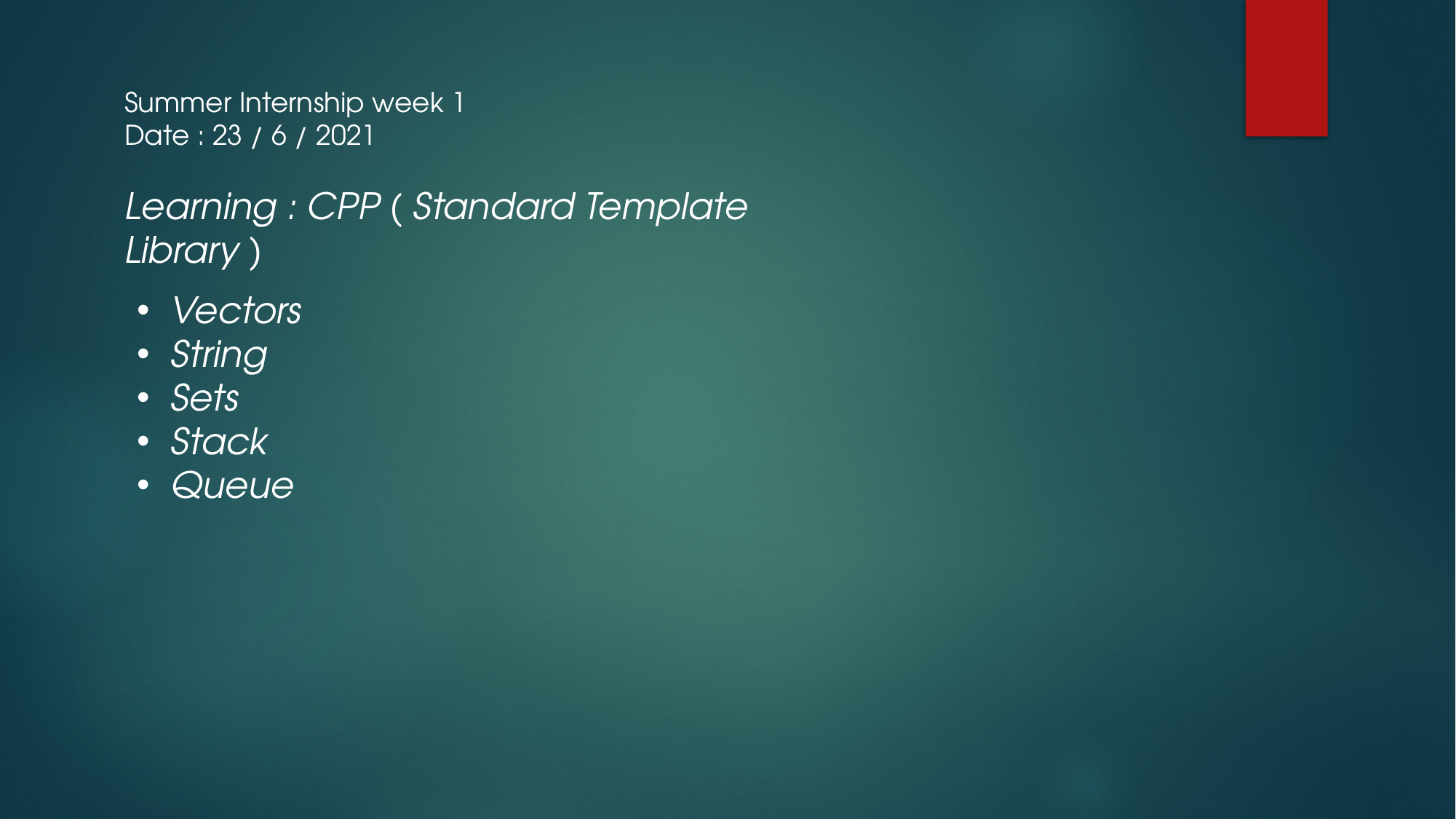

Summer Internship week 1
Date : 23 / 6 / 2021

Learning : CPP ( Standard Template Library )

Vectors
String
Sets
Stack
Queue